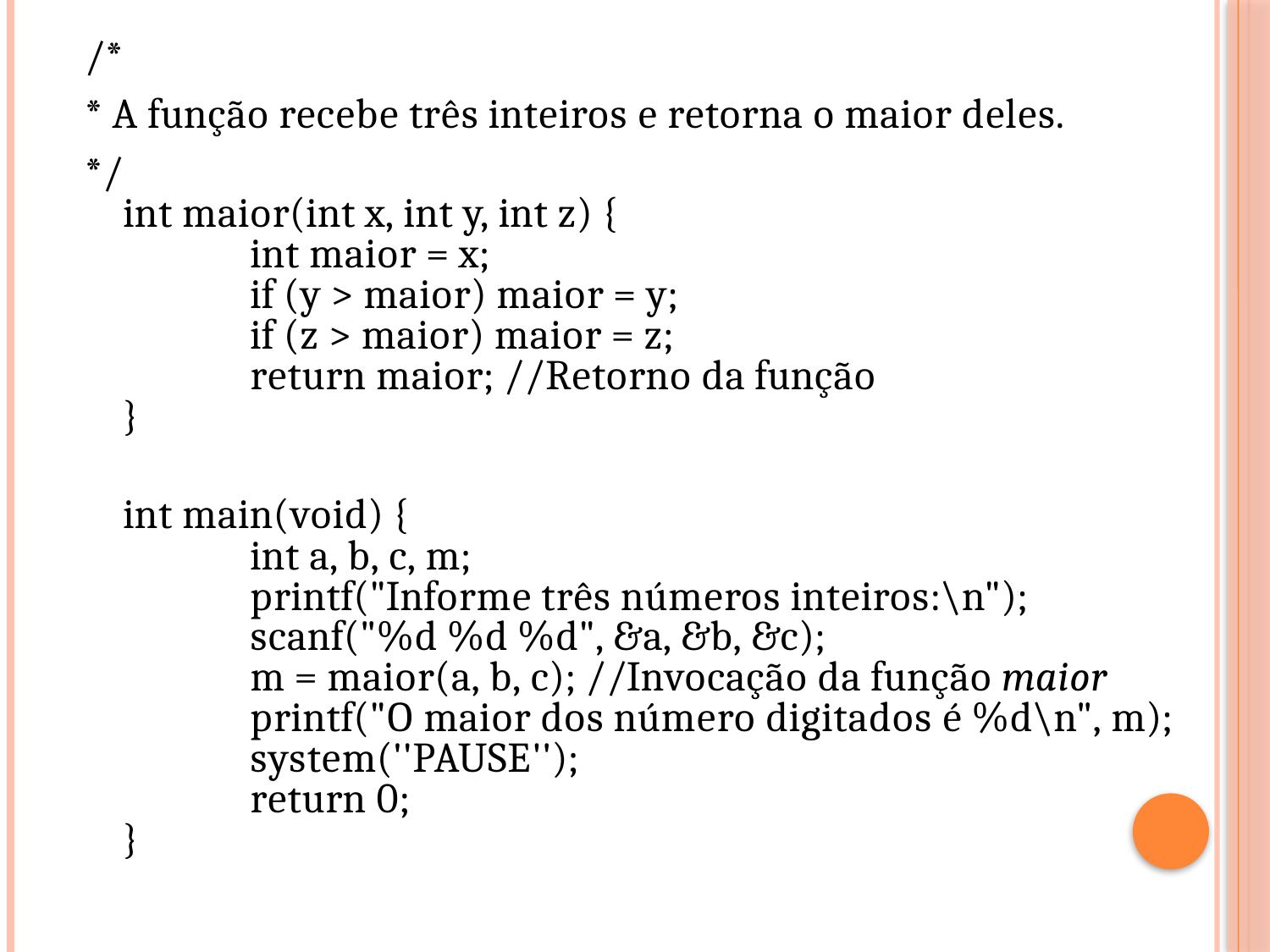

/*
* A função recebe três inteiros e retorna o maior deles.
*/
int maior(int x, int y, int z) {
	int maior = x;
	if (y > maior) maior = y;
	if (z > maior) maior = z;
	return maior; //Retorno da função
}
int main(void) {
	int a, b, c, m;
	printf("Informe três números inteiros:\n");
	scanf("%d %d %d", &a, &b, &c);
	m = maior(a, b, c); //Invocação da função maior
	printf("O maior dos número digitados é %d\n", m);
	system(''PAUSE'');
	return 0;
}